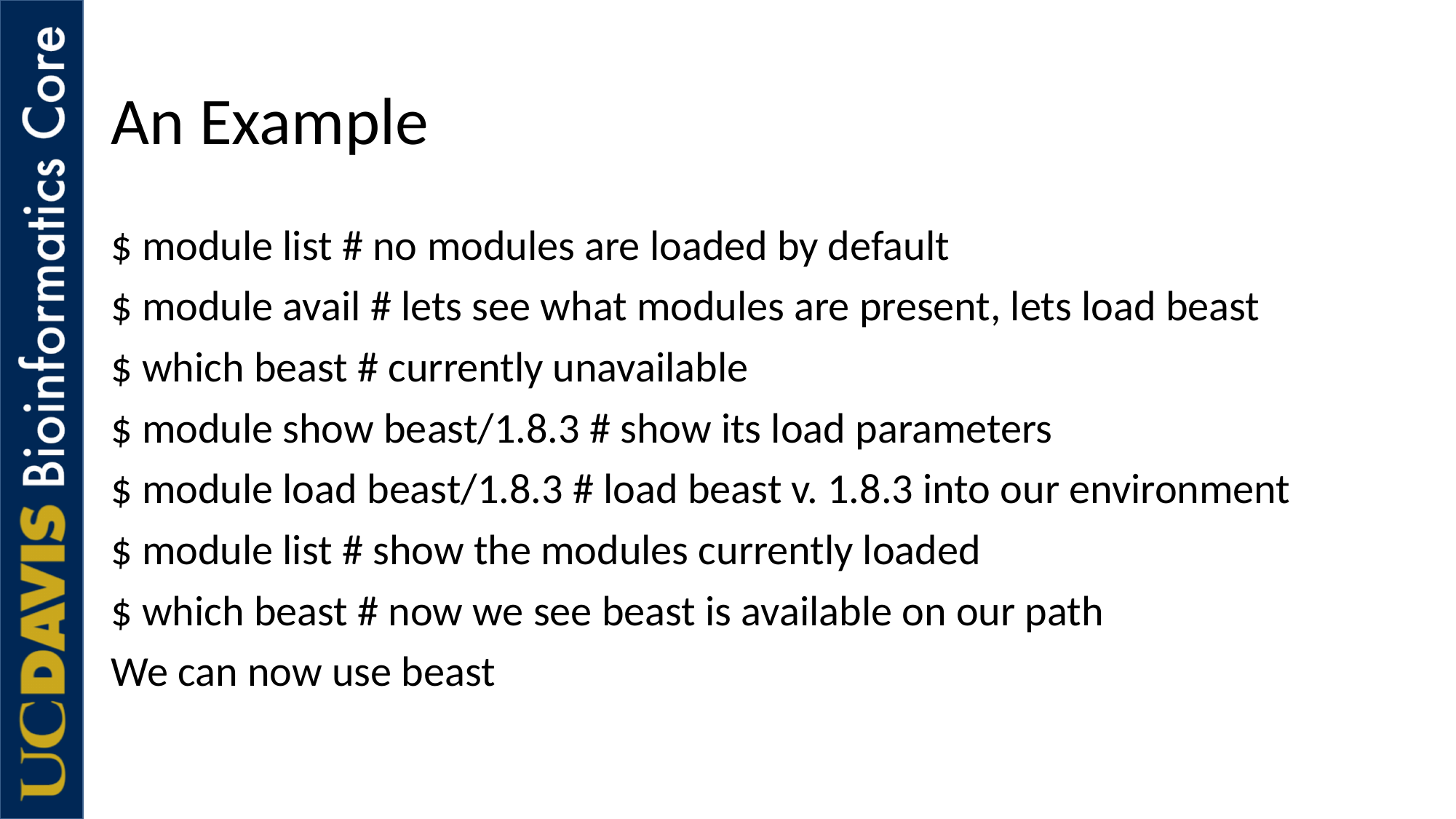

# An Example
$ module list # no modules are loaded by default
$ module avail # lets see what modules are present, lets load beast
$ which beast # currently unavailable
$ module show beast/1.8.3 # show its load parameters
$ module load beast/1.8.3 # load beast v. 1.8.3 into our environment
$ module list # show the modules currently loaded
$ which beast # now we see beast is available on our path
We can now use beast